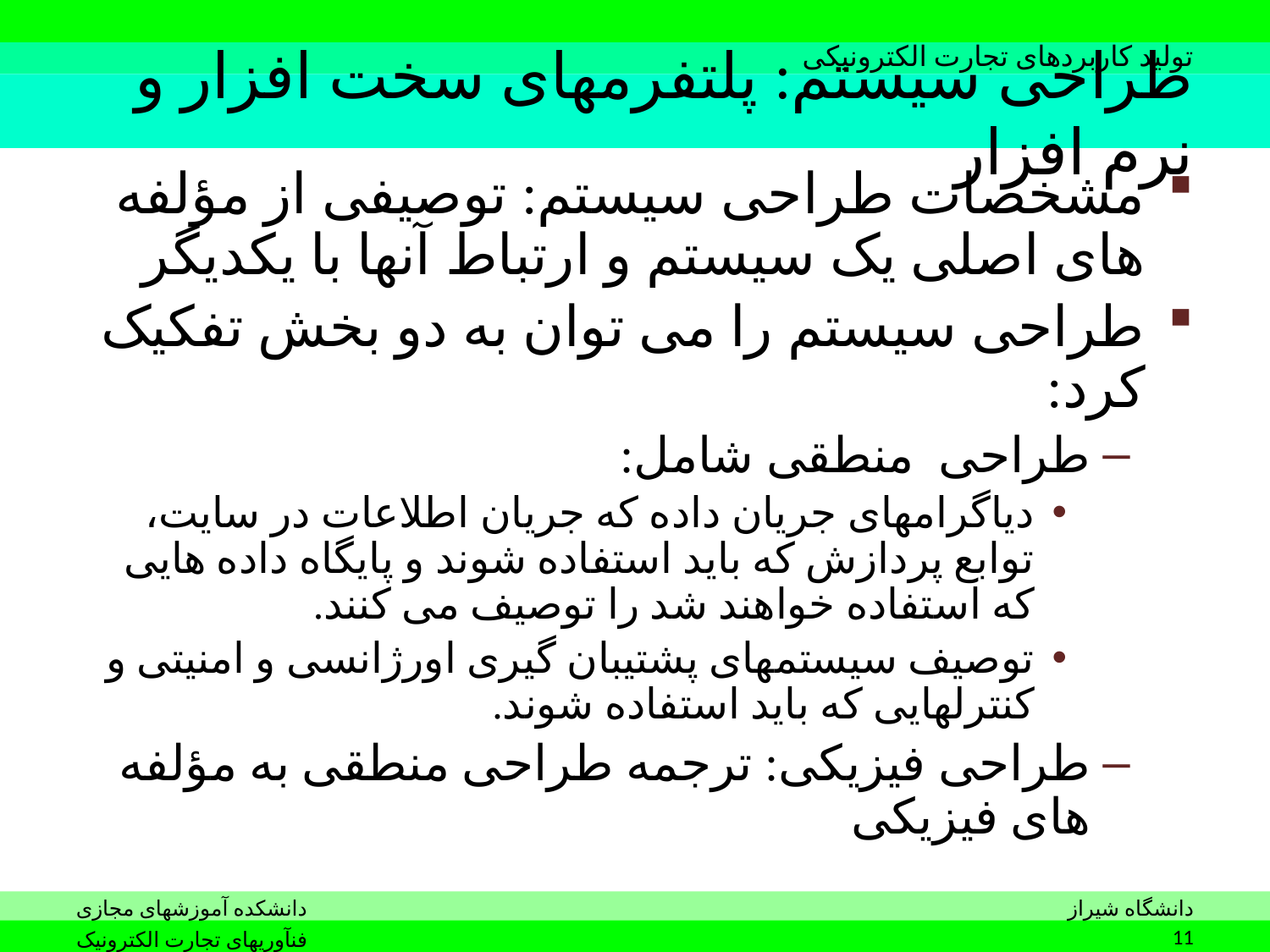

# طراحی سیستم: پلتفرمهای سخت افزار و نرم افزار
مشخصات طراحی سیستم: توصیفی از مؤلفه های اصلی یک سیستم و ارتباط آنها با یکدیگر
طراحی سیستم را می توان به دو بخش تفکیک کرد:
طراحی  منطقی شامل:
دیاگرامهای جریان داده که جریان اطلاعات در سایت، توابع پردازش که باید استفاده شوند و پایگاه داده هایی که استفاده خواهند شد را توصیف می کنند.
توصیف سیستمهای پشتیبان گیری اورژانسی و امنیتی و کنترلهایی که باید استفاده شوند.
طراحی فیزیکی: ترجمه طراحی منطقی به مؤلفه های فیزیکی
11